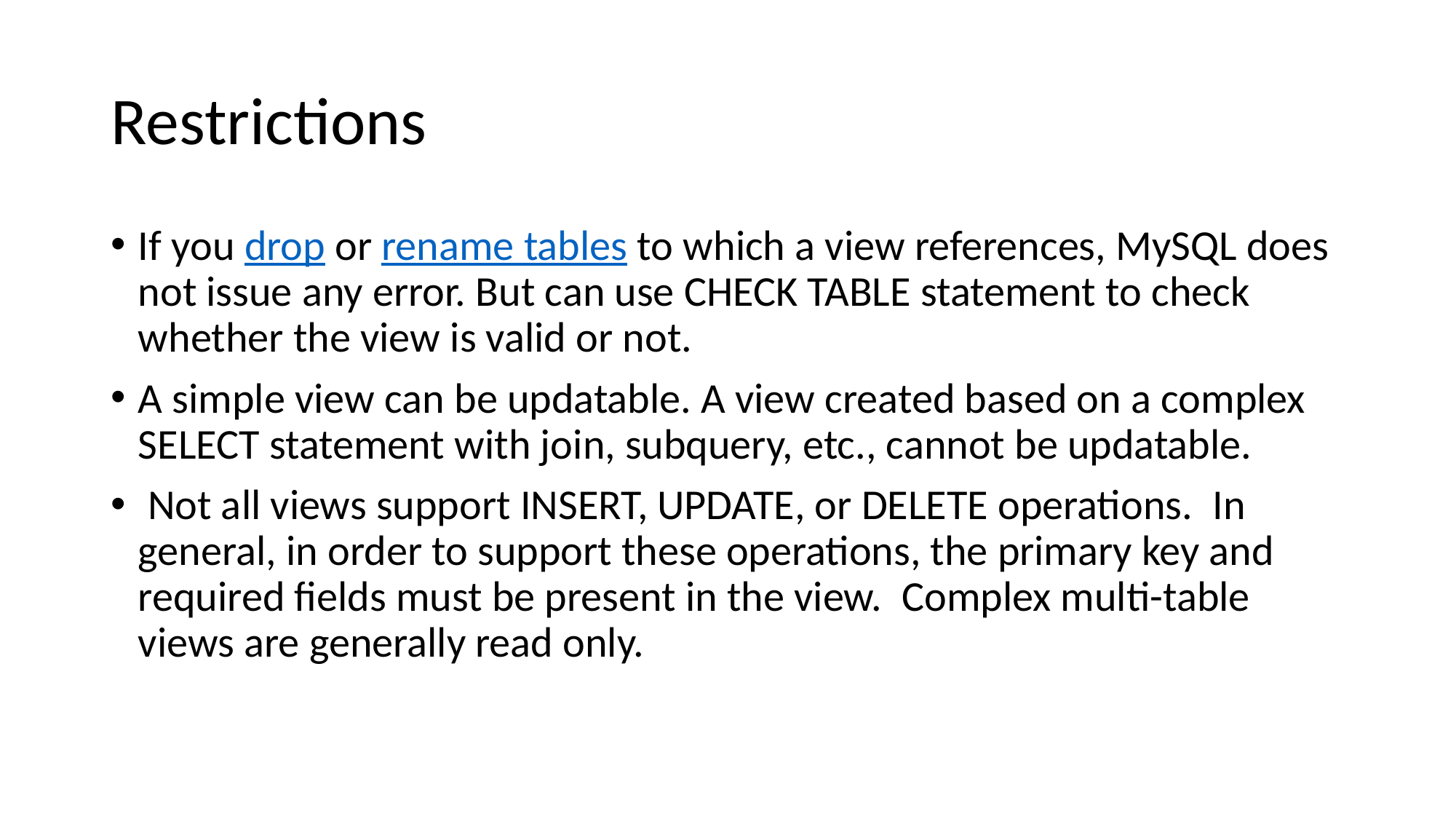

# Restrictions
If you drop or rename tables to which a view references, MySQL does not issue any error. But can use CHECK TABLE statement to check whether the view is valid or not.
A simple view can be updatable. A view created based on a complex SELECT statement with join, subquery, etc., cannot be updatable.
 Not all views support INSERT, UPDATE, or DELETE operations.  In general, in order to support these operations, the primary key and required fields must be present in the view.  Complex multi-table views are generally read only.